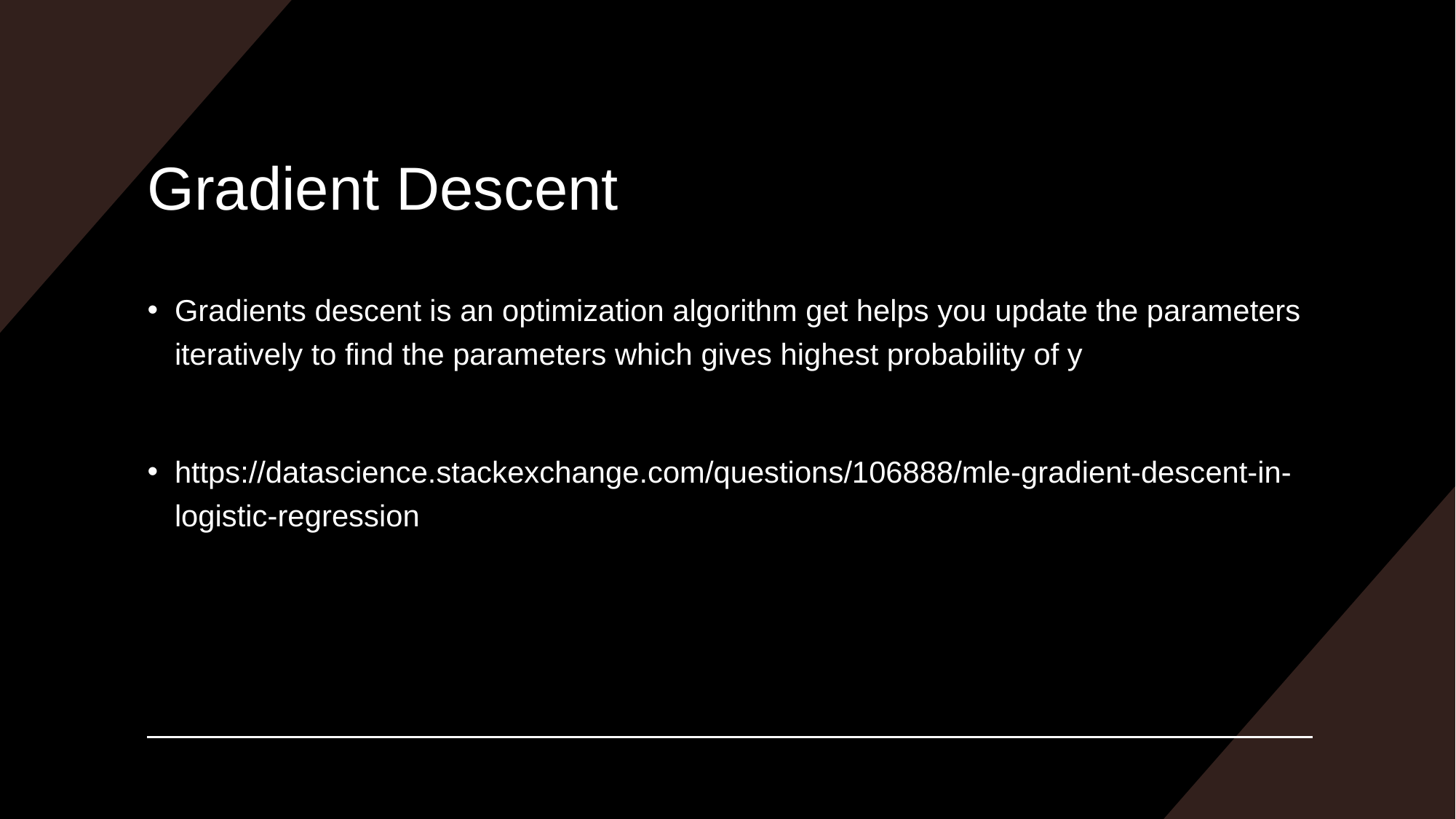

# Gradient Descent
Gradients descent is an optimization algorithm get helps you update the parameters iteratively to find the parameters which gives highest probability of y

https://datascience.stackexchange.com/questions/106888/mle-gradient-descent-in-logistic-regression